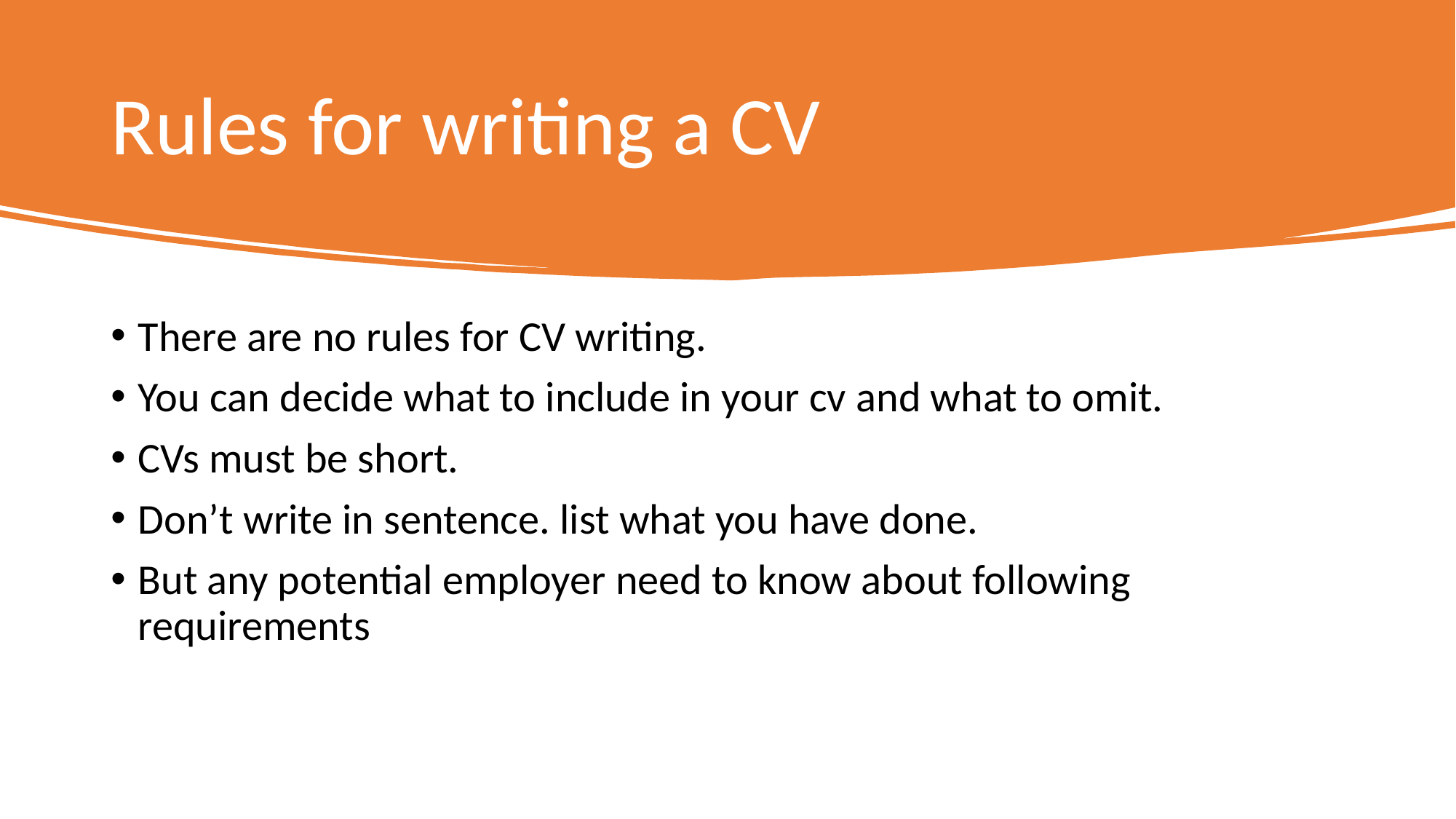

# Rules for writing a CV
There are no rules for CV writing.
You can decide what to include in your cv and what to omit.
CVs must be short.
Don’t write in sentence. list what you have done.
But any potential employer need to know about following requirements